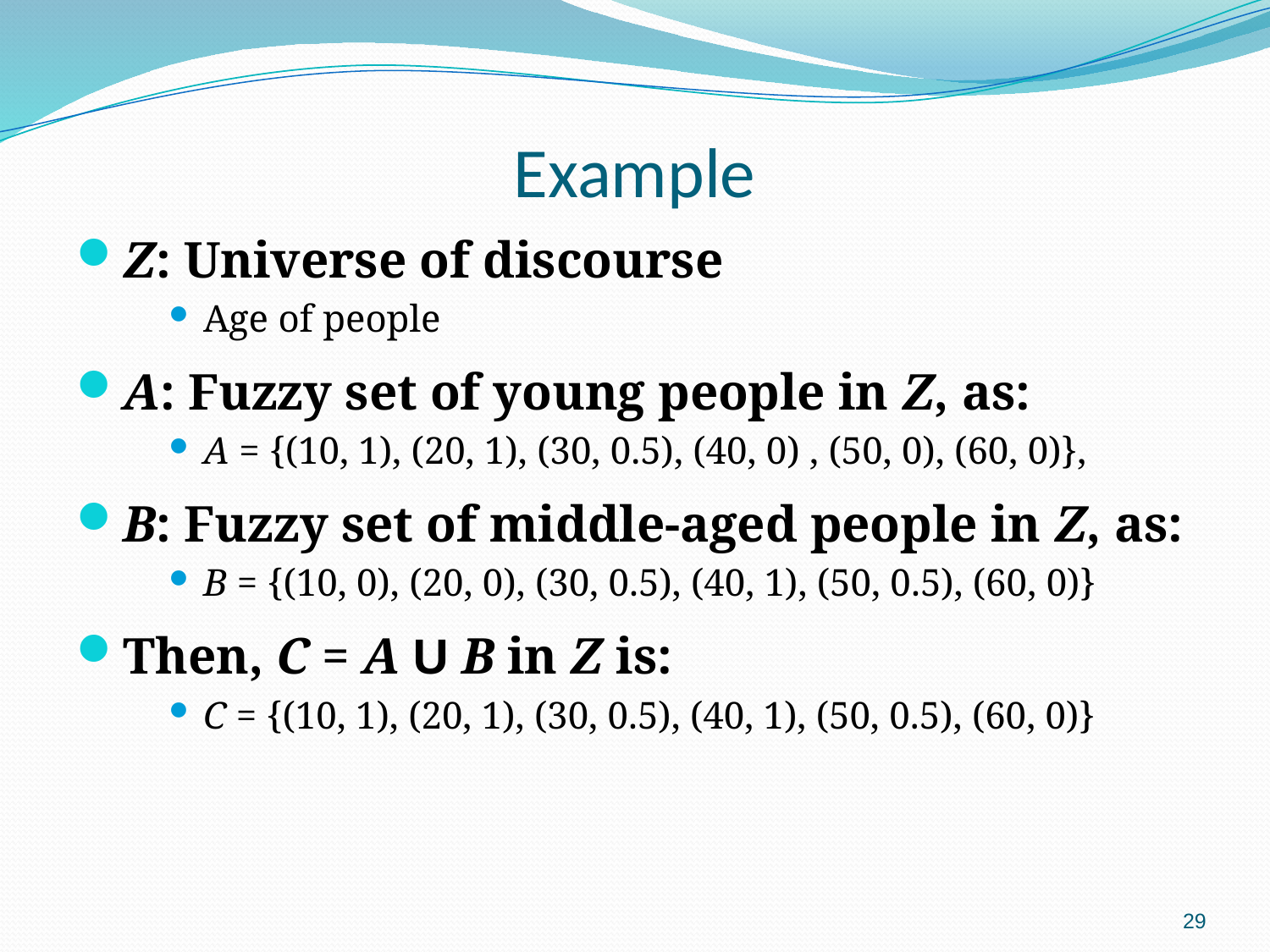

# Example
Z: Universe of discourse
Age of people
A: Fuzzy set of young people in Z, as:
A = {(10, 1), (20, 1), (30, 0.5), (40, 0) , (50, 0), (60, 0)},
B: Fuzzy set of middle-aged people in Z, as:
B = {(10, 0), (20, 0), (30, 0.5), (40, 1), (50, 0.5), (60, 0)}
Then, C = A U B in Z is:
C = {(10, 1), (20, 1), (30, 0.5), (40, 1), (50, 0.5), (60, 0)}

29